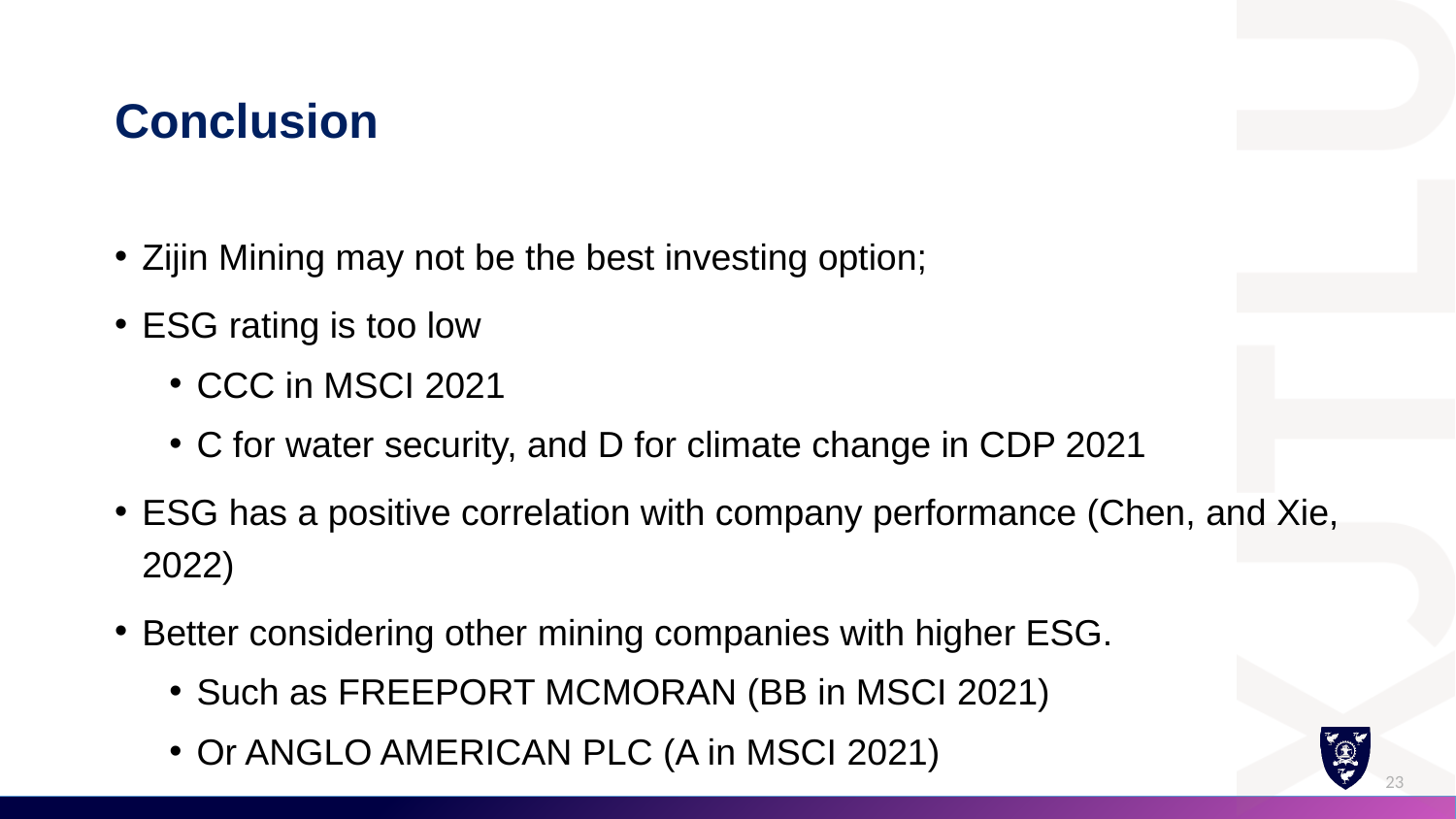

# Conclusion
Zijin Mining may not be the best investing option;
ESG rating is too low
CCC in MSCI 2021
C for water security, and D for climate change in CDP 2021
ESG has a positive correlation with company performance (Chen, and Xie, 2022)
Better considering other mining companies with higher ESG.
Such as FREEPORT MCMORAN (BB in MSCI 2021)
Or ANGLO AMERICAN PLC (A in MSCI 2021)

23